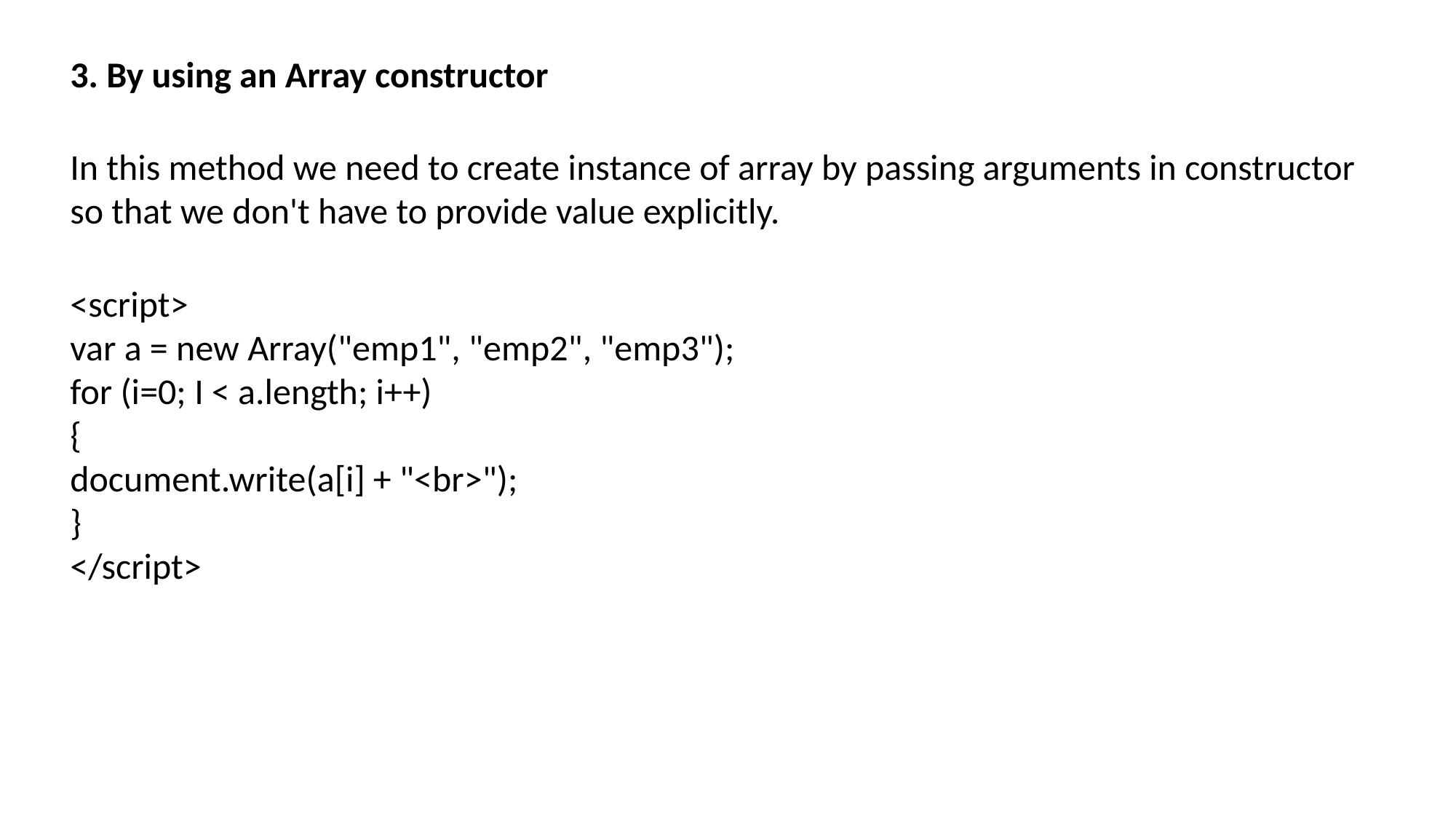

3. By using an Array constructor
In this method we need to create instance of array by passing arguments in constructor so that we don't have to provide value explicitly.
<script>
var a = new Array("emp1", "emp2", "emp3");
for (i=0; I < a.length; i++)
{
document.write(a[i] + "<br>");
}
</script>